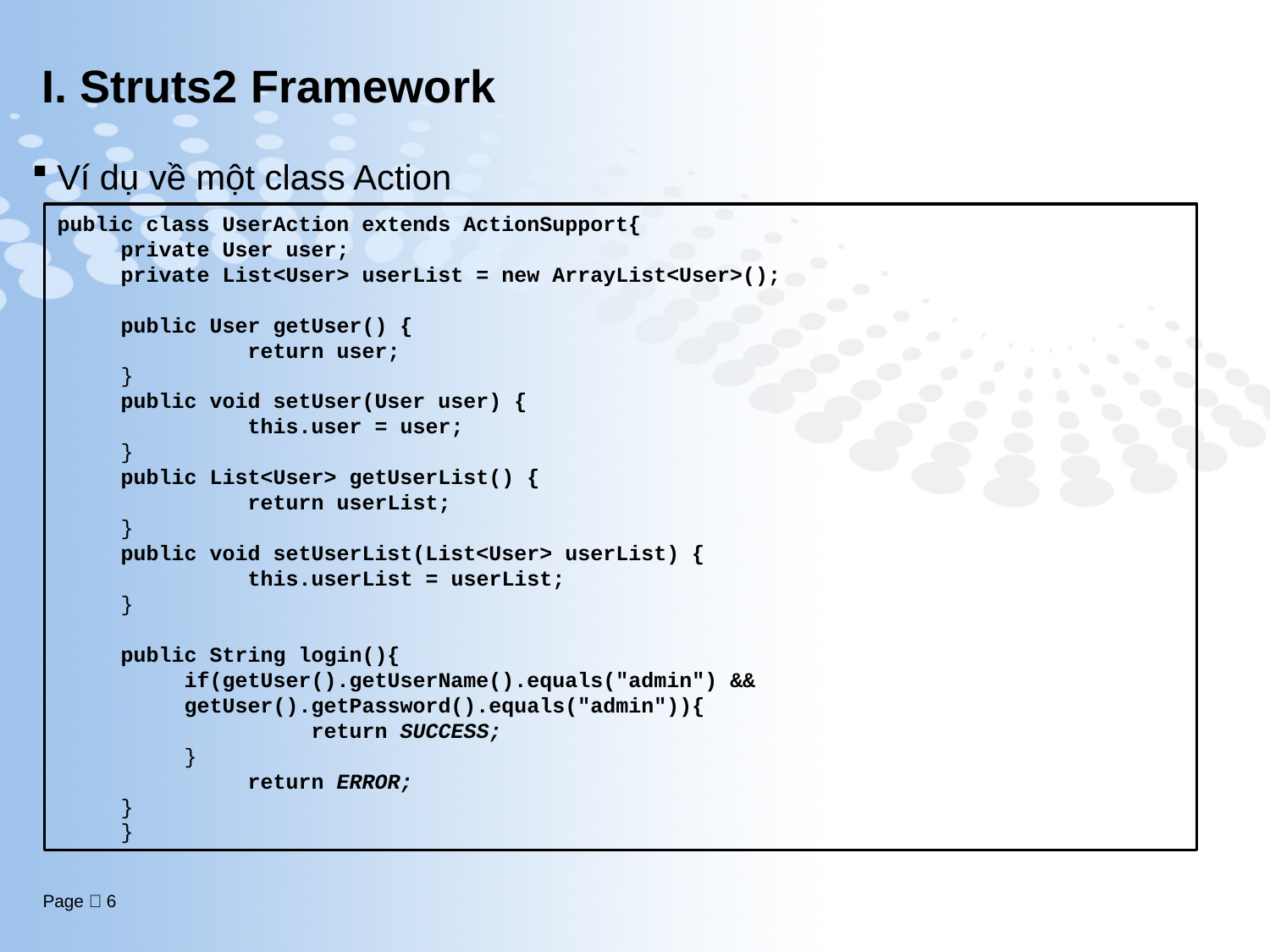

# I. Struts2 Framework
Ví dụ về một class Action

public class UserAction extends ActionSupport{
private User user;
private List<User> userList = new ArrayList<User>();

public User getUser() {
	return user;
}
public void setUser(User user) {
	this.user = user;
}
public List<User> getUserList() {
	return userList;
}
public void setUserList(List<User> userList) {
	this.userList = userList;
}

public String login(){
if(getUser().getUserName().equals("admin") &&     getUser().getPassword().equals("admin")){
	return SUCCESS;
}
	return ERROR;
}
}